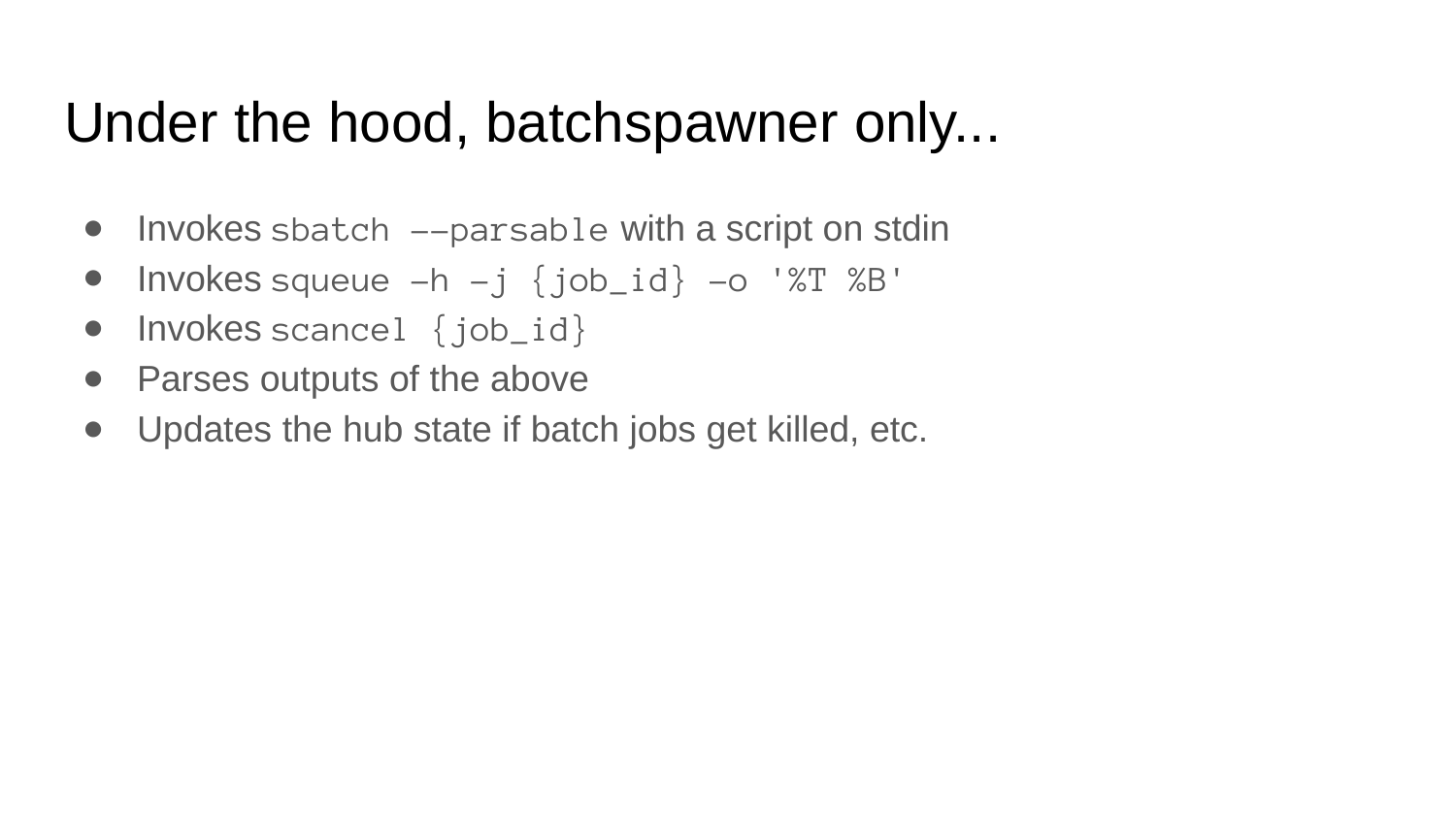

# Under the hood, batchspawner only...
Invokes sbatch --parsable with a script on stdin
Invokes squeue -h -j {job_id} -o '%T %B'
Invokes scancel {job_id}
Parses outputs of the above
Updates the hub state if batch jobs get killed, etc.